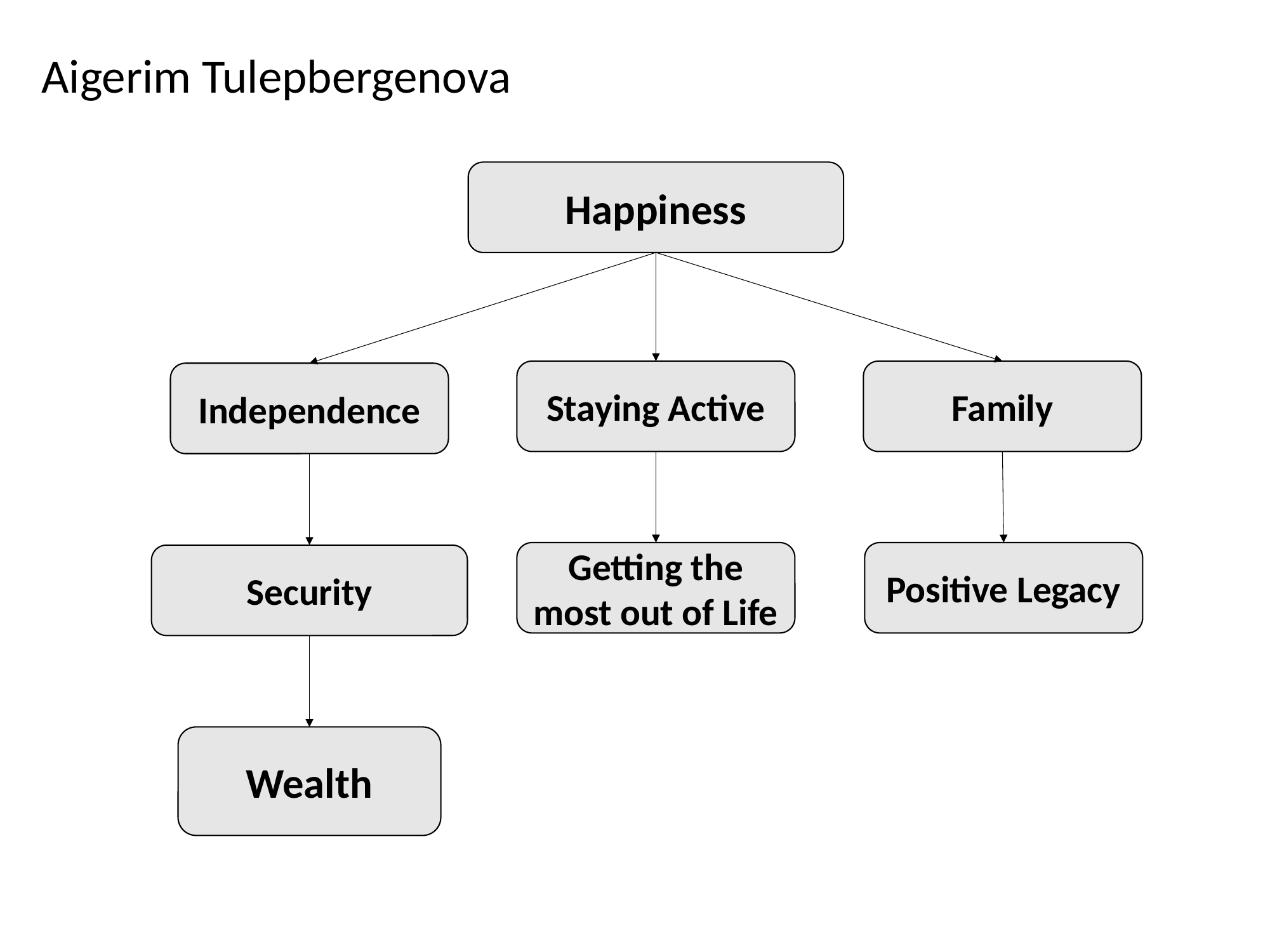

Aigerim Tulepbergenova
Happiness
Staying Active
Family
Independence
Getting the most out of Life
Positive Legacy
Security
Wealth